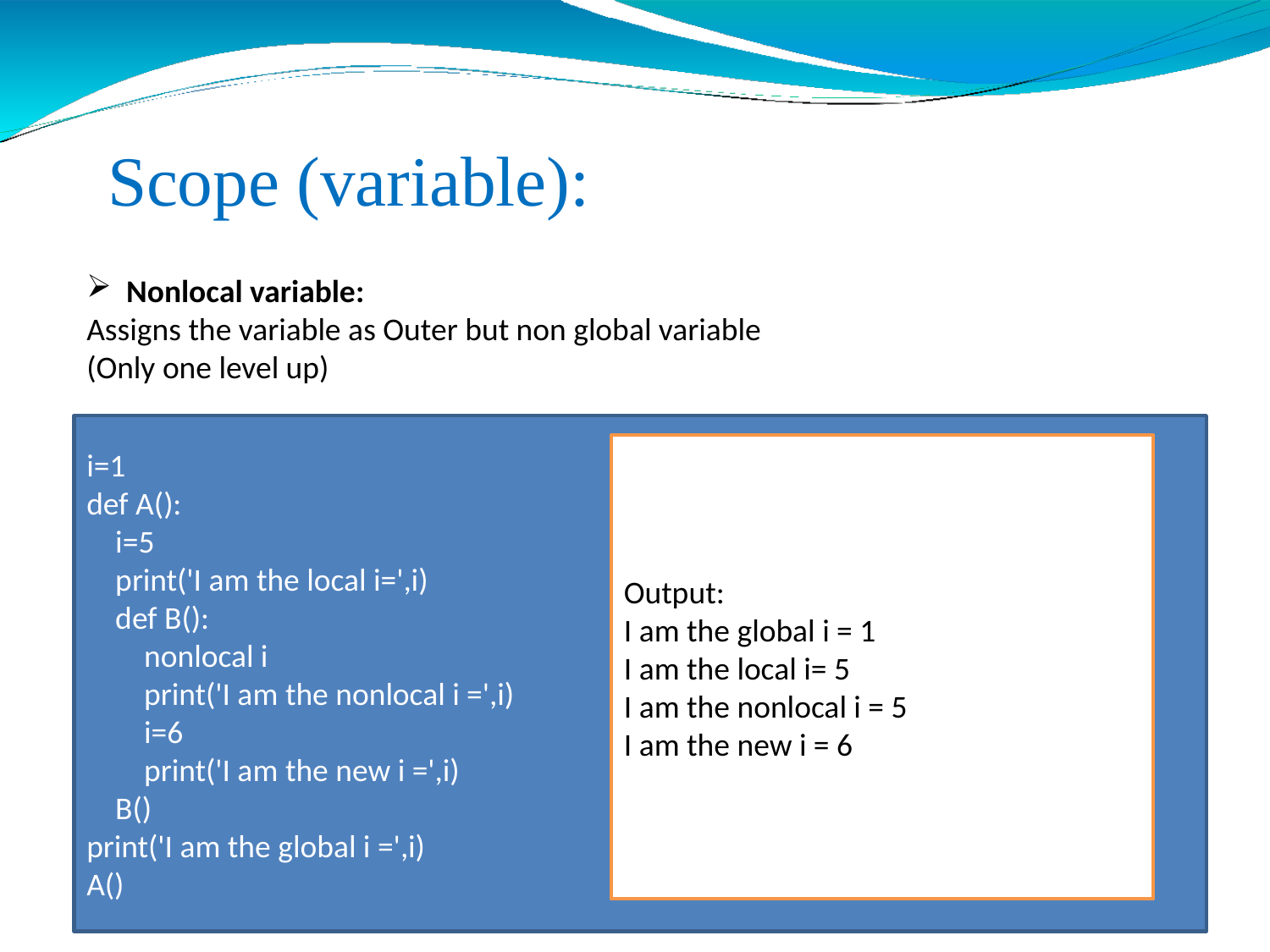

Scope (variable):
Nonlocal variable:
Assigns the variable as Outer but non global variable
(Only one level up)
i=1
def A():
    i=5
    print('I am the local i=',i)
    def B():
        nonlocal i
        print('I am the nonlocal i =',i)
        i=6
        print('I am the new i =',i)
    B()
print('I am the global i =',i)
A()
Output:
I am the global i = 1
I am the local i= 5
I am the nonlocal i = 5
I am the new i = 6